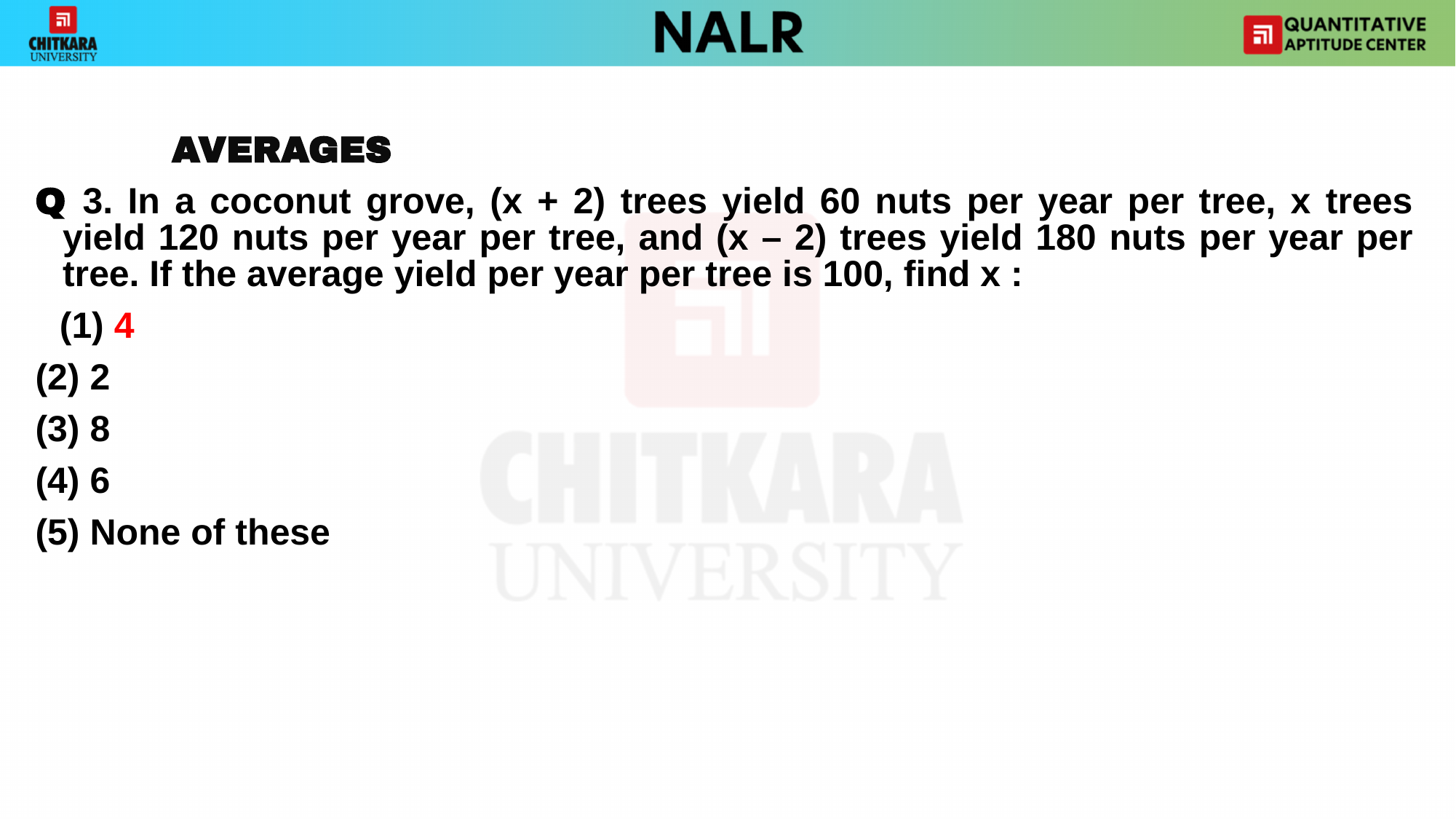

AVERAGES
Q 3. In a coconut grove, (x + 2) trees yield 60 nuts per year per tree, x trees yield 120 nuts per year per tree, and (x – 2) trees yield 180 nuts per year per tree. If the average yield per year per tree is 100, find x :
4
(2) 2
(3) 8
(4) 6
(5) None of these